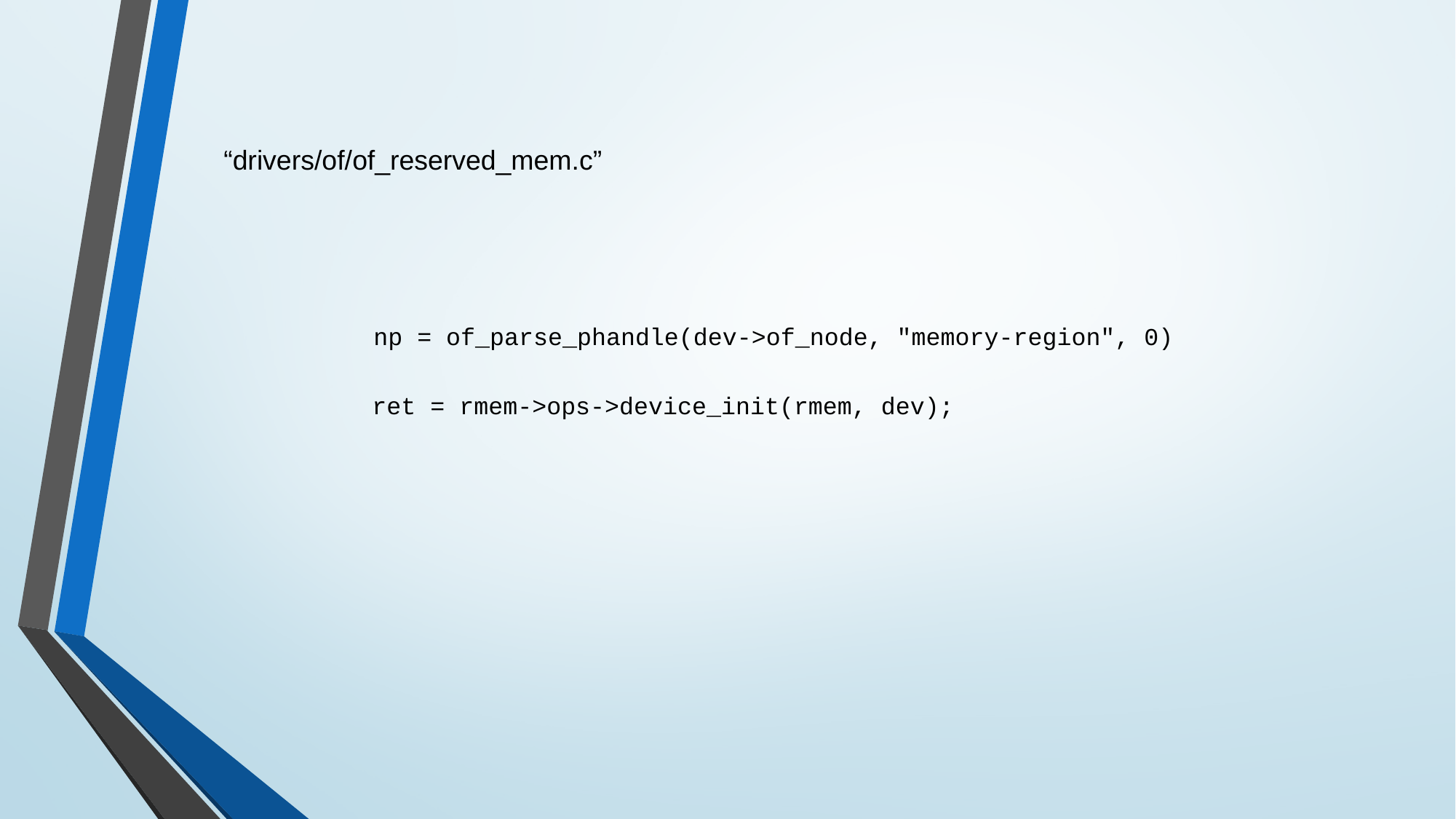

“drivers/of/of_reserved_mem.c”
np = of_parse_phandle(dev->of_node, "memory-region", 0)
ret = rmem->ops->device_init(rmem, dev);